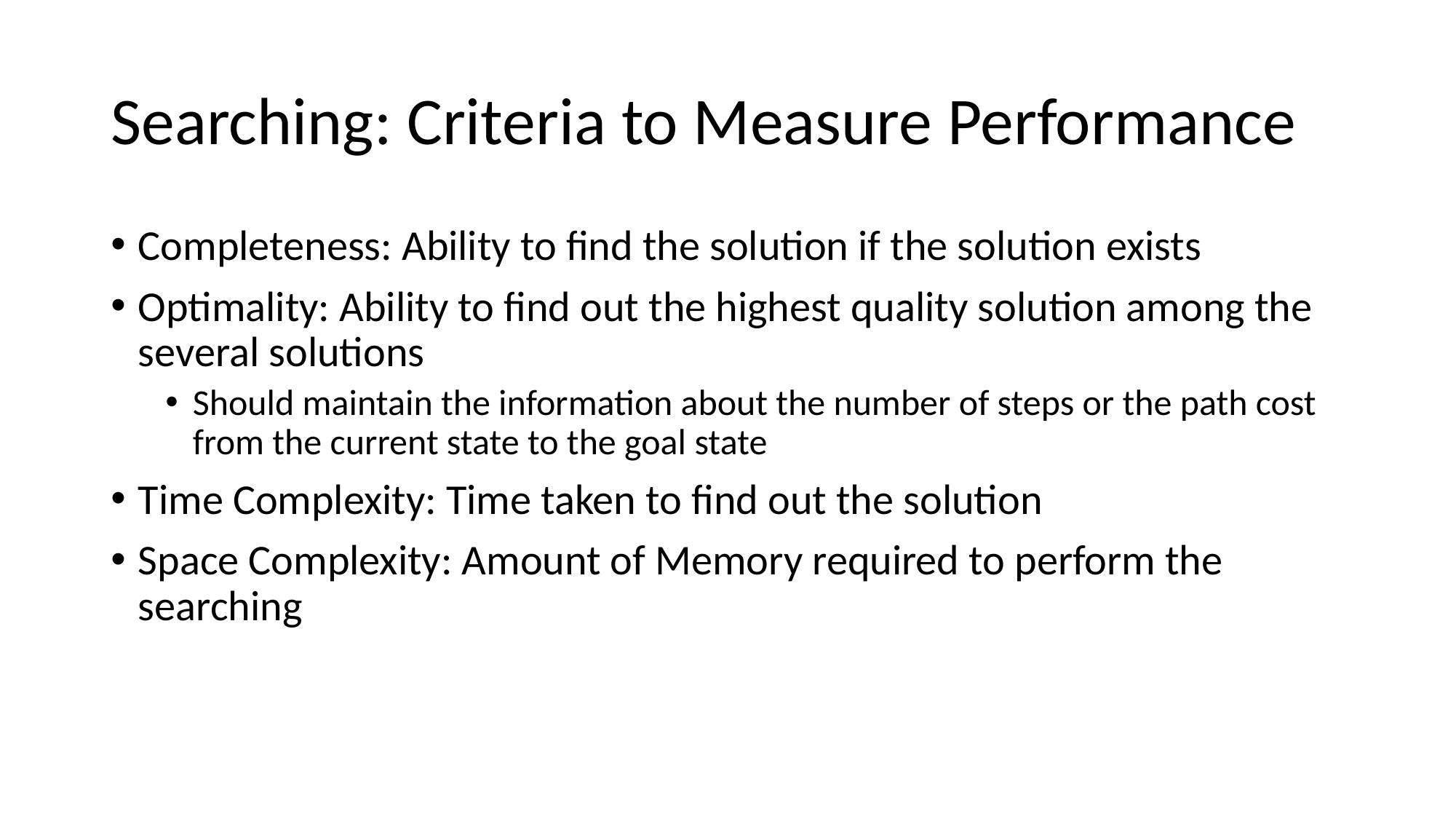

# Searching: Criteria to Measure Performance
Completeness: Ability to find the solution if the solution exists
Optimality: Ability to find out the highest quality solution among the several solutions
Should maintain the information about the number of steps or the path cost from the current state to the goal state
Time Complexity: Time taken to find out the solution
Space Complexity: Amount of Memory required to perform the searching